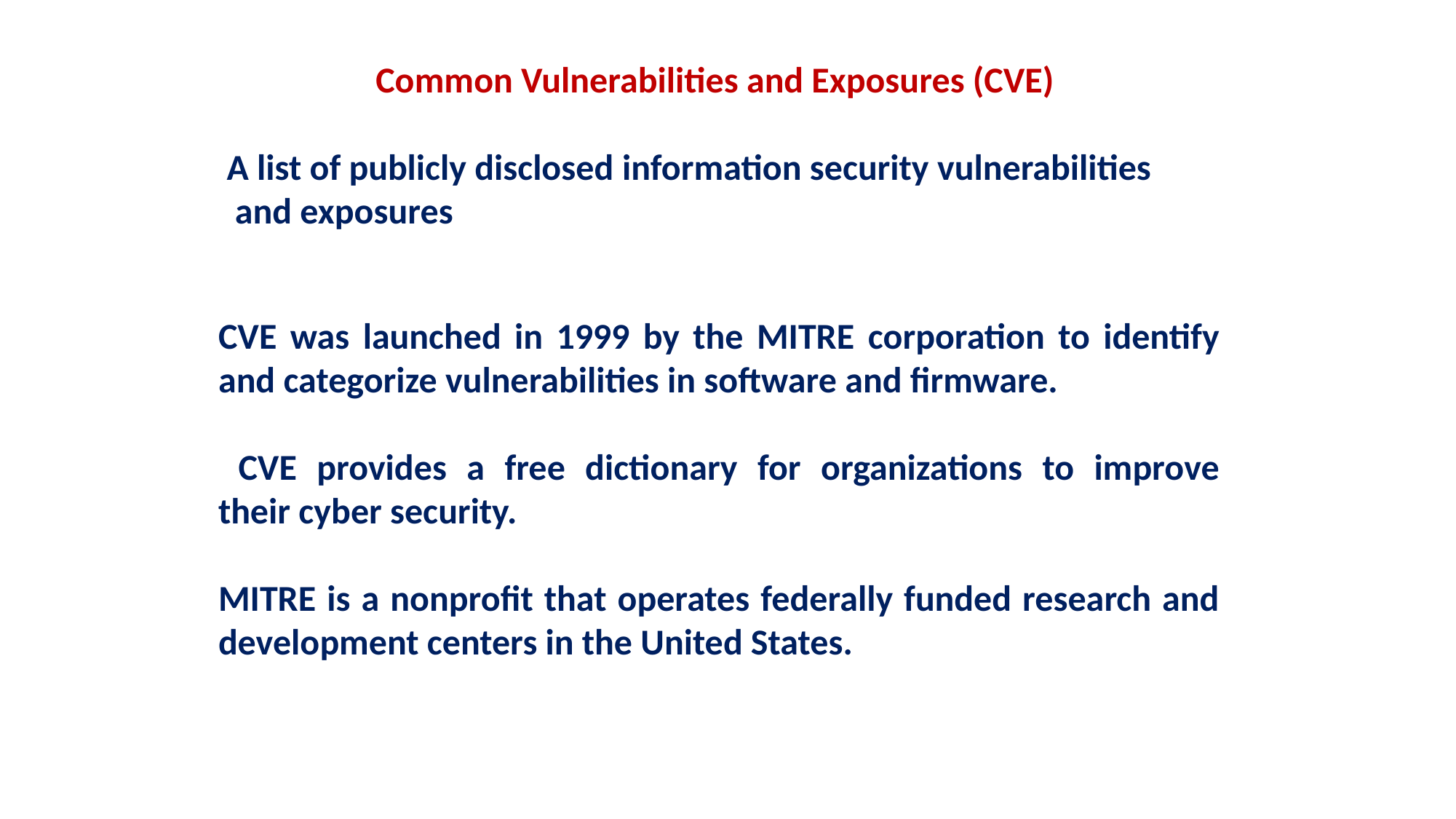

Common Vulnerabilities and Exposures (CVE)

A list of publicly disclosed information security vulnerabilities
 and exposures

CVE was launched in 1999 by the MITRE corporation to identify and categorize vulnerabilities in software and firmware.

 CVE provides a free dictionary for organizations to improve their cyber security.

MITRE is a nonprofit that operates federally funded research and development centers in the United States.